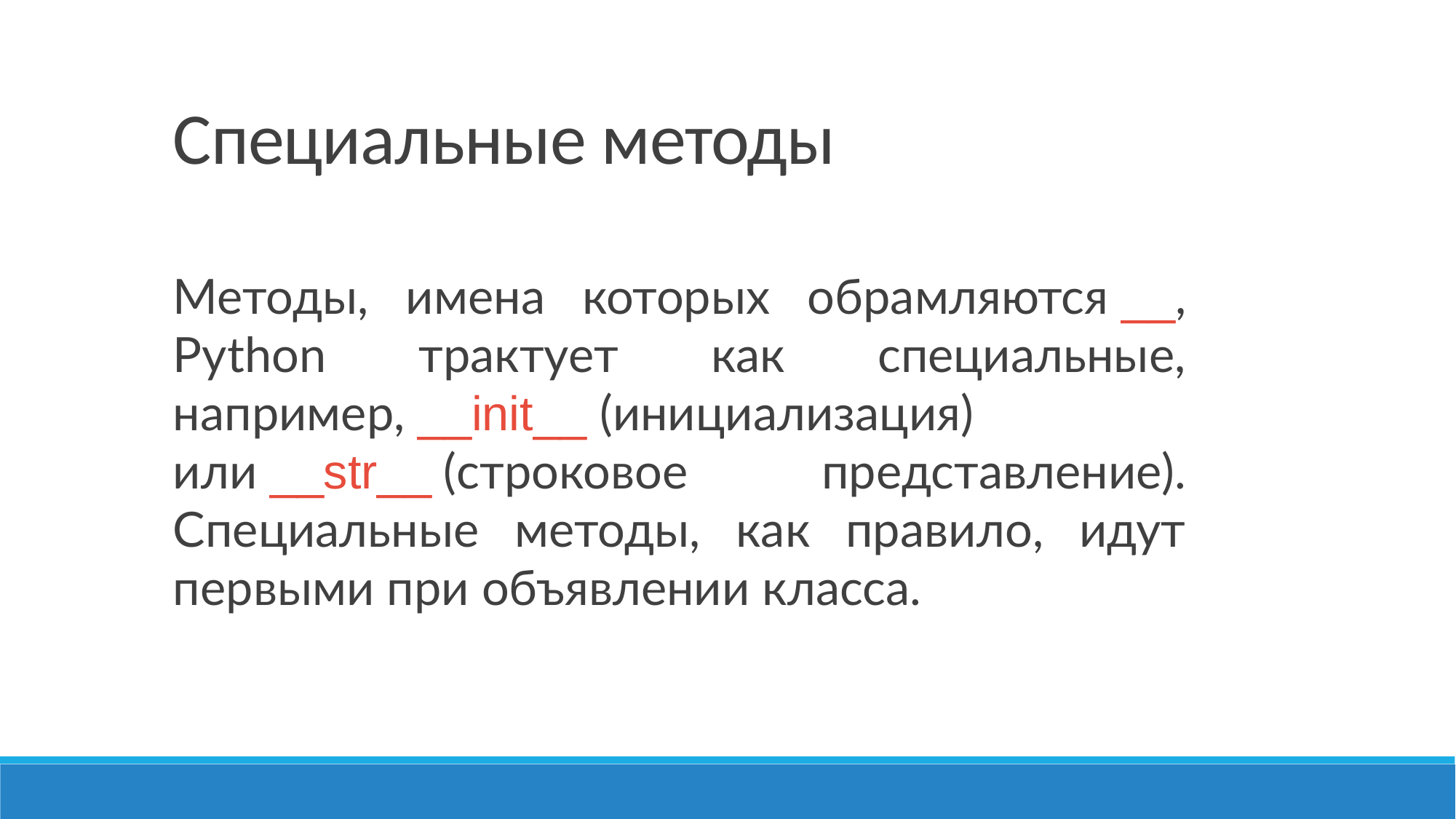

Специальные методы
Методы, имена которых обрамляются __, Python трактует как специальные, например, __init__ (инициализация) или __str__ (строковое представление). Специальные методы, как правило, идут первыми при объявлении класса.